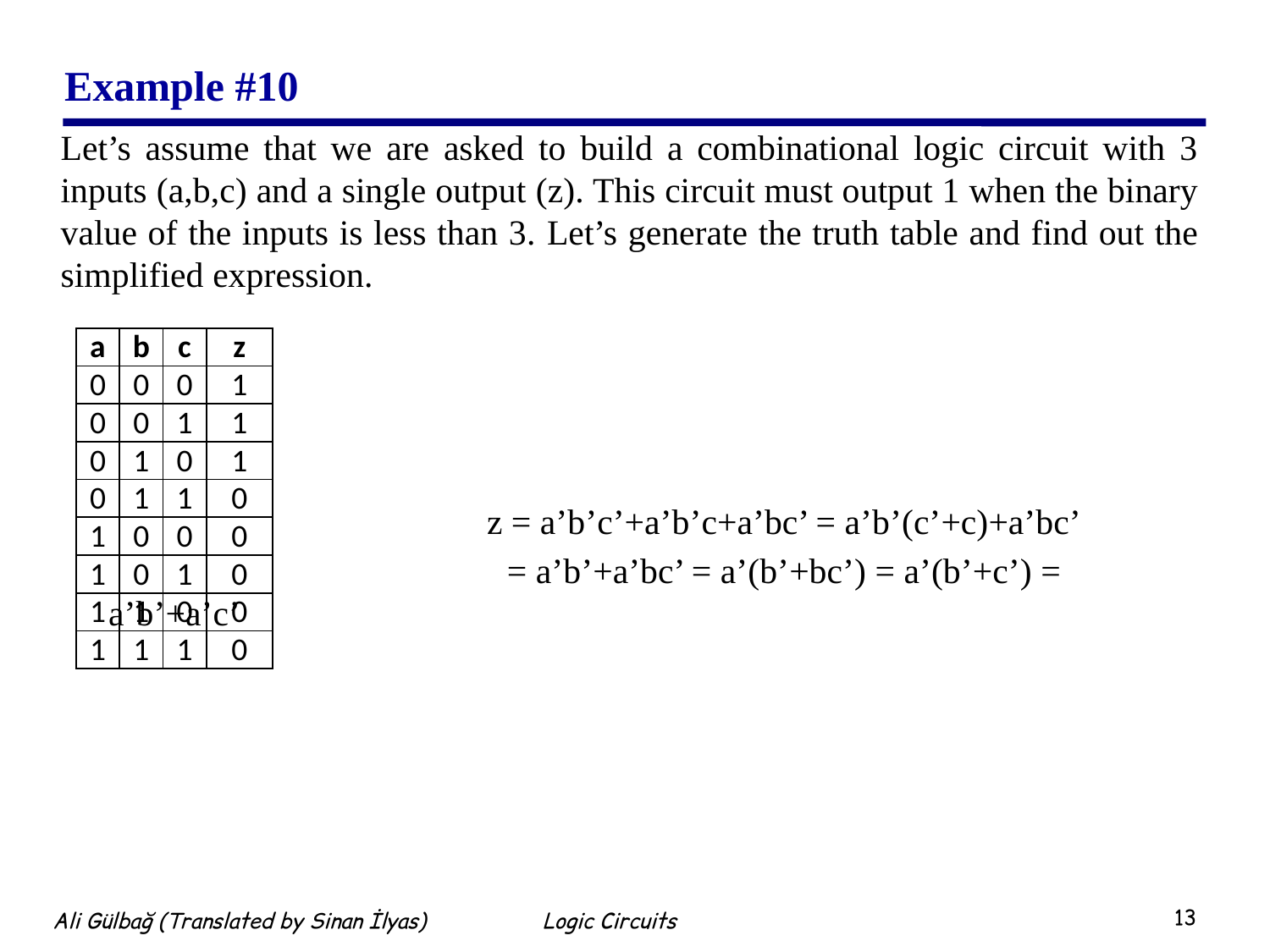

# Example #10
Let’s assume that we are asked to build a combinational logic circuit with 3 inputs (a,b,c) and a single output (z). This circuit must output 1 when the binary value of the inputs is less than 3. Let’s generate the truth table and find out the simplified expression.

			              z = a’b’c’+a’b’c+a’bc’ = a’b’(c’+c)+a’bc’
  				  = a’b’+a’bc’ = a’(b’+bc’) = a’(b’+c’) = a’b’+a’c’

| a | b | c | z |
| --- | --- | --- | --- |
| 0 | 0 | 0 | 1 |
| 0 | 0 | 1 | 1 |
| 0 | 1 | 0 | 1 |
| 0 | 1 | 1 | 0 |
| 1 | 0 | 0 | 0 |
| 1 | 0 | 1 | 0 |
| 1 | 1 | 0 | 0 |
| 1 | 1 | 1 | 0 |
Logic Circuits